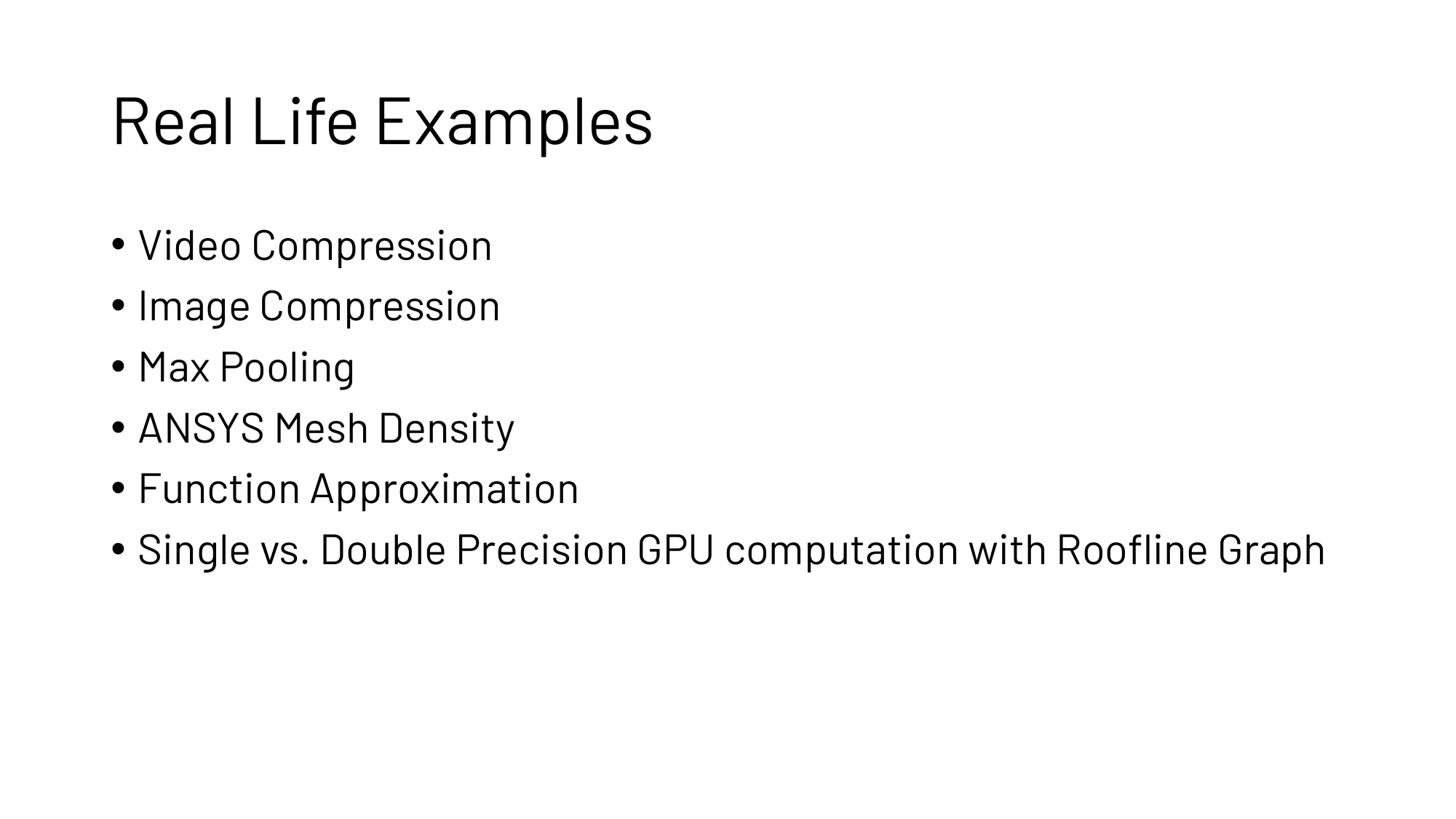

# Real Life Examples
Video Compression
Image Compression
Max Pooling
ANSYS Mesh Density
Function Approximation
Single vs. Double Precision GPU computation with Roofline Graph